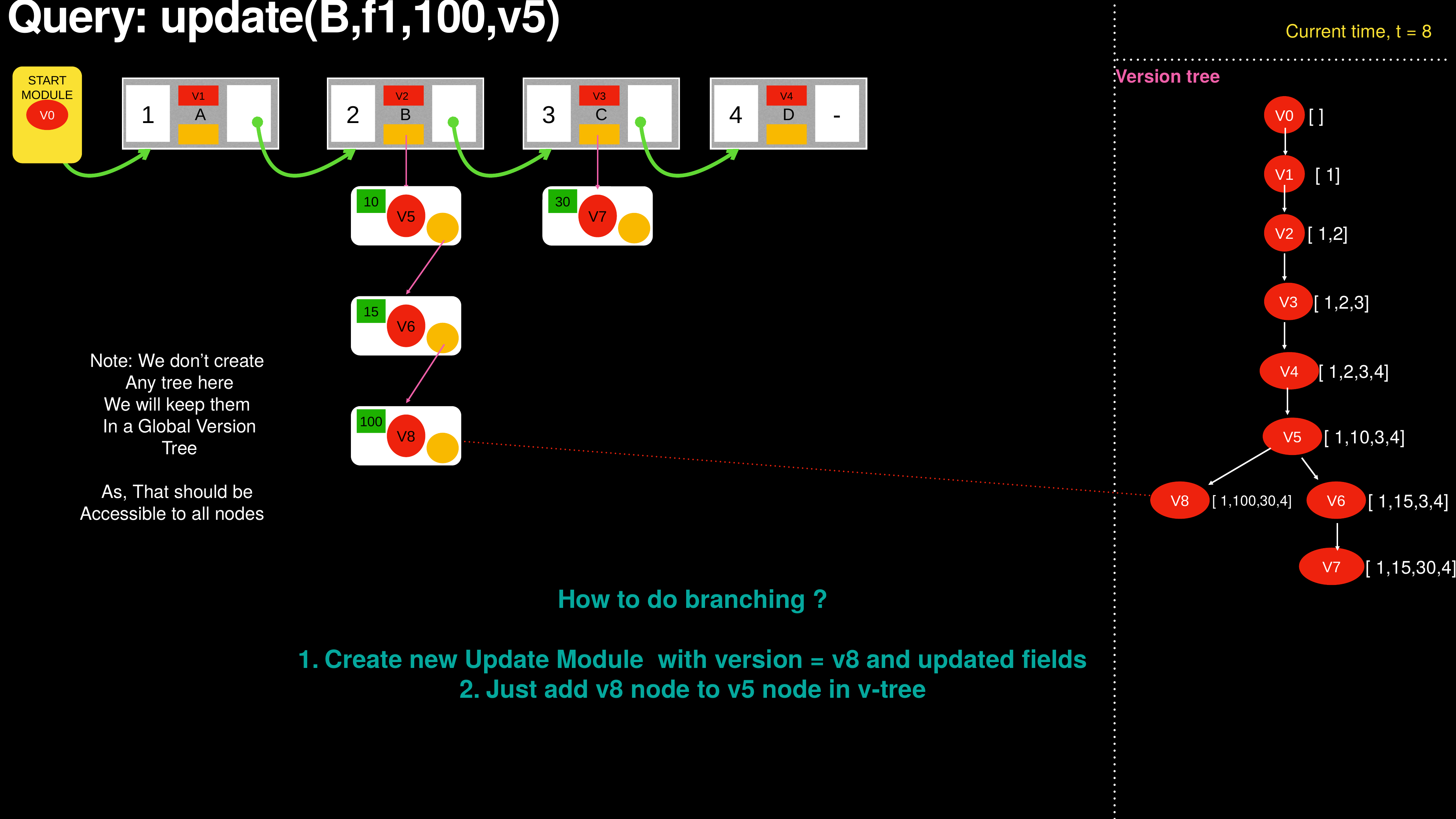

# Query: update(B,f1,100,v5)
Current time, t = 8

Version tree
START MODULE
V0
A
1

V1

B
2

V2

C
3

V3

D
4
-
V4

V0
[ ]

V1
[ 1]

10
V5

30
V7

V2
[ 1,2]

[ 1,2,3]
V3

15
V6

Note: We don’t create
Any tree here
We will keep them
In a Global Version
Tree

As, That should be
Accessible to all nodes
[ 1,2,3,4]
V4

8
100
V8

[ 1,10,3,4]
V5

[ 1,100,30,4]
V8
[ 1,15,3,4]
V6

[ 1,15,30,4]
V7
How to do branching ?

Create new Update Module  with version = v8 and updated fields
Just add v8 node to v5 node in v-tree